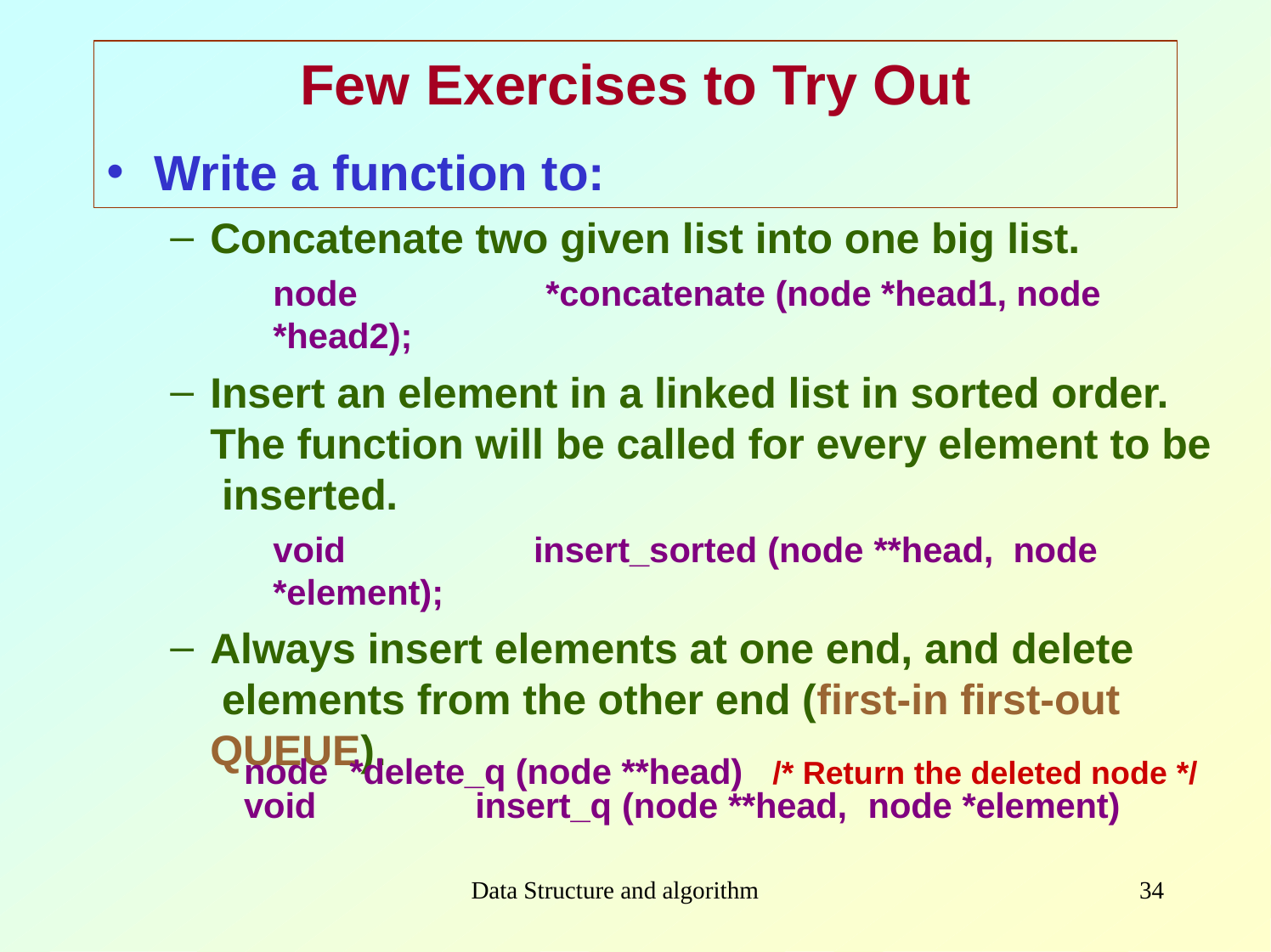

# Few Exercises to Try Out
Write a function to:
Concatenate two given list into one big list.
node	*concatenate (node *head1, node *head2);
Insert an element in a linked list in sorted order.  The function will be called for every element to be  inserted.
void	insert_sorted (node **head,	node *element);
Always insert elements at one end, and delete  elements from the other end (first-in first-out  QUEUE).
void	insert_q (node **head,	node *element)
node	*delete_q (node **head)
/* Return the deleted node */
Data Structure and algorithm
34